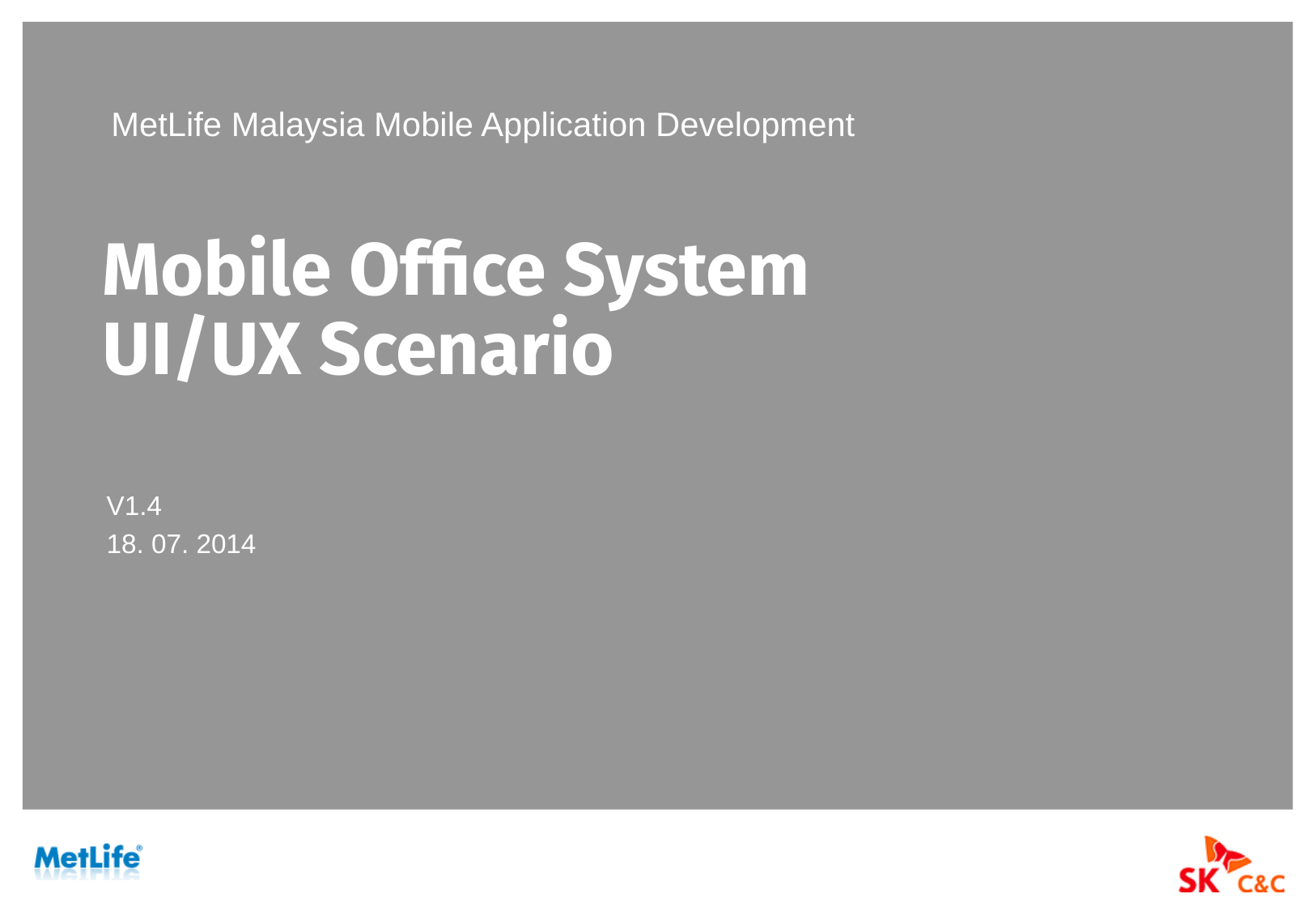

MetLife Malaysia Mobile Application Development
# Mobile Office System UI/UX Scenario
V1.4
18. 07. 2014